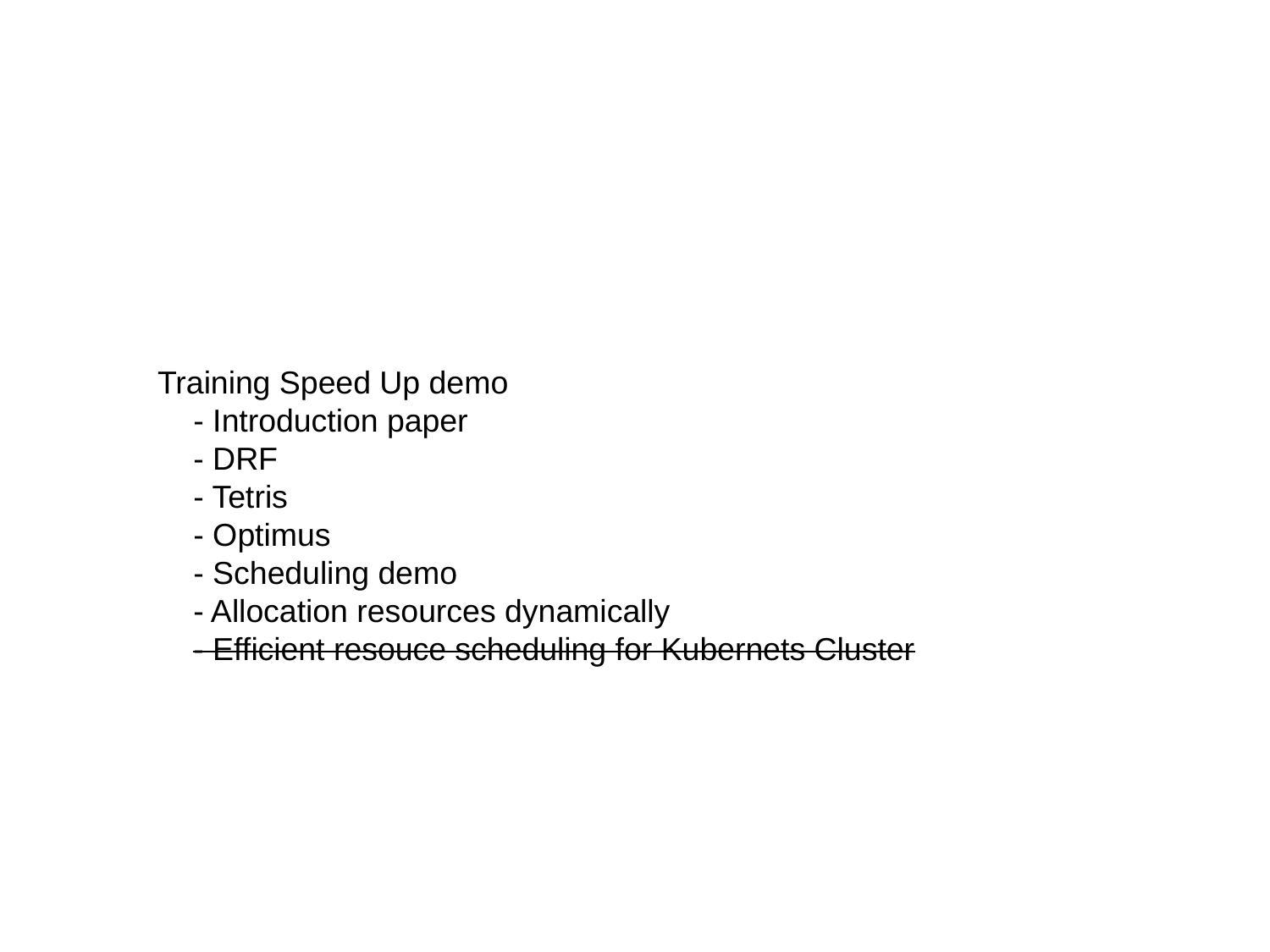

Training Speed Up demo
	- Introduction paper
	- DRF
	- Tetris
	- Optimus
	- Scheduling demo
	- Allocation resources dynamically
	- Efficient resouce scheduling for Kubernets Cluster